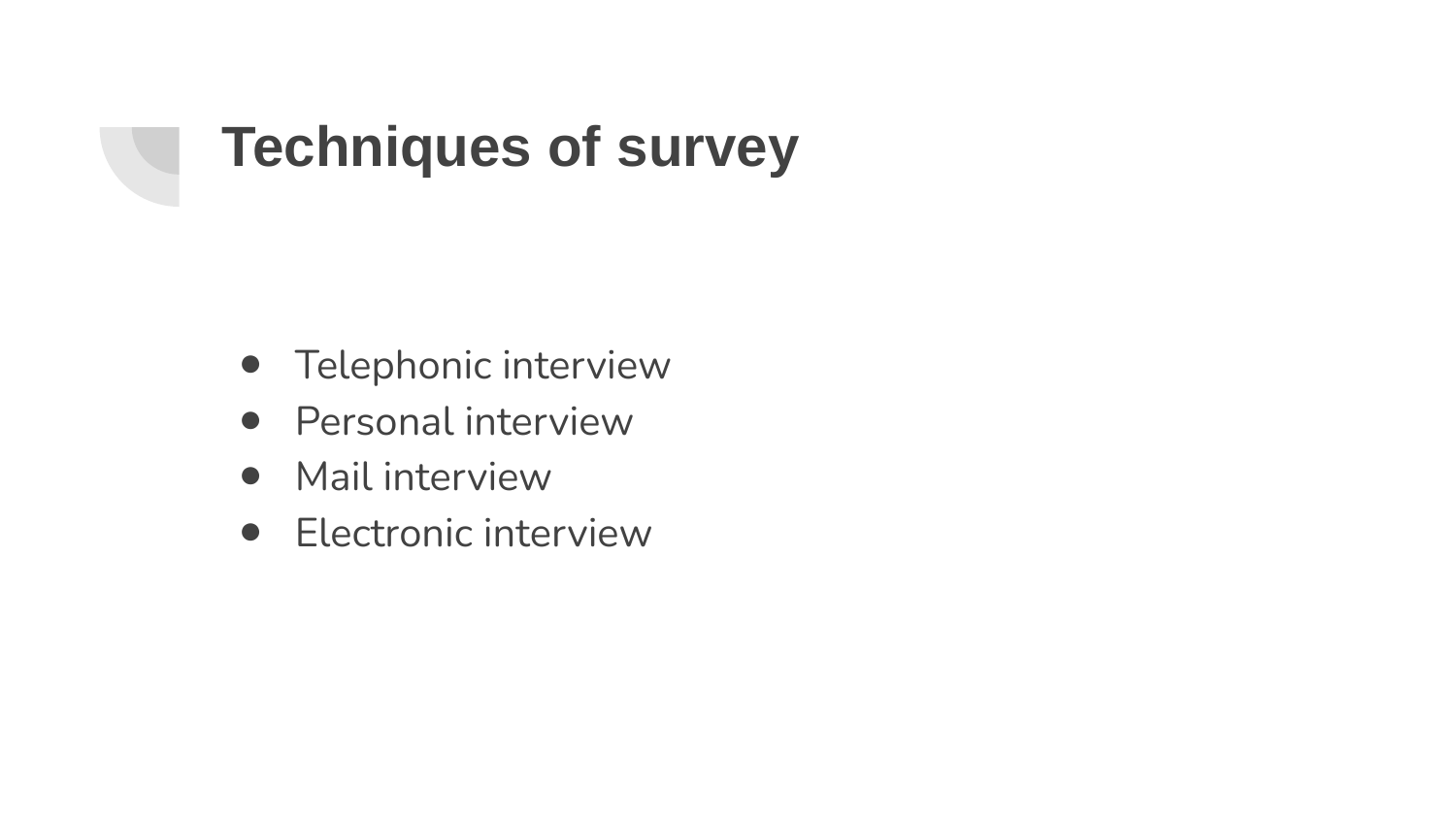

# Techniques of survey
Telephonic interview
Personal interview
Mail interview
Electronic interview